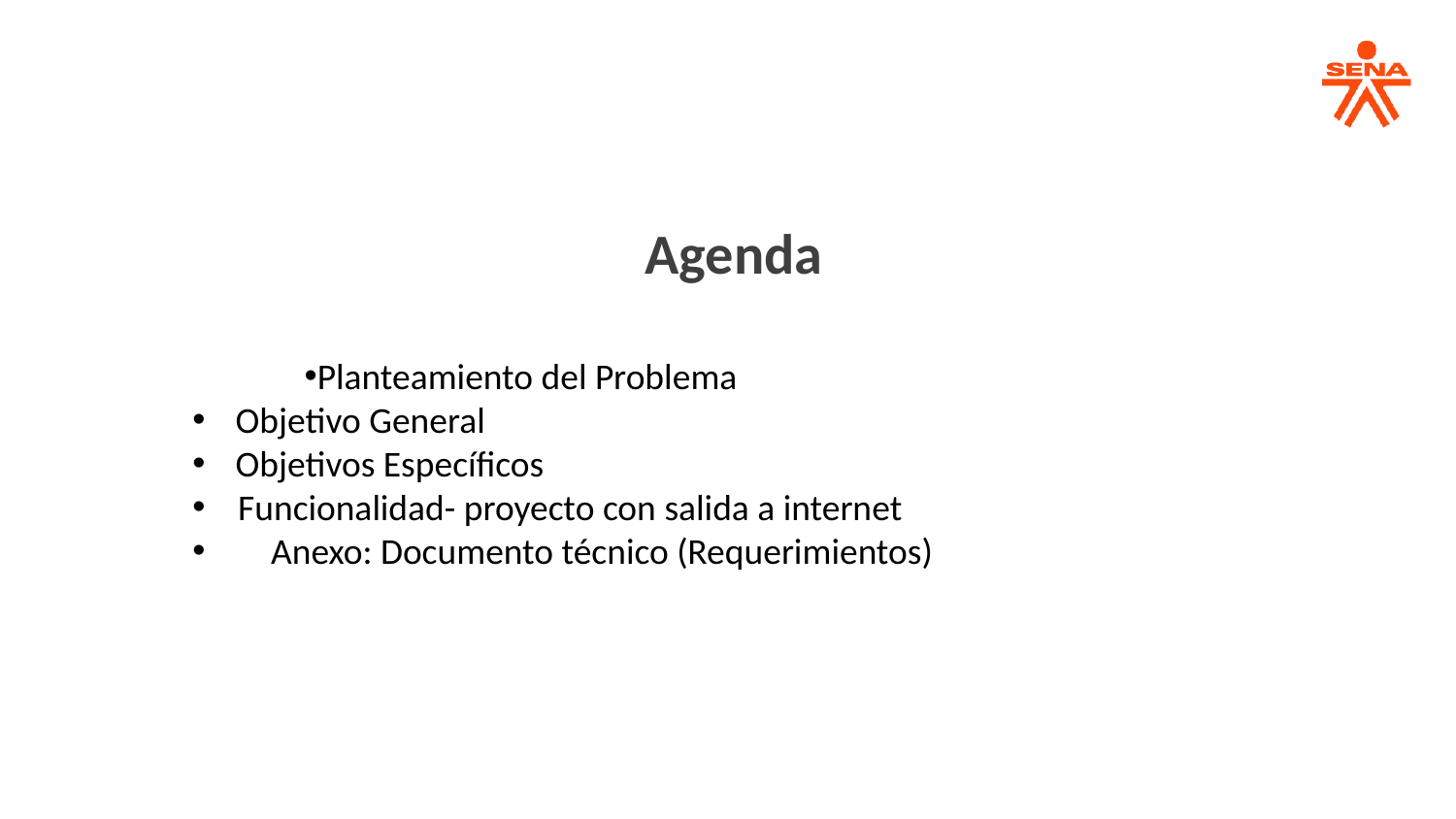

Agenda

Planteamiento del Problema
Objetivo General
Objetivos Específicos
Funcionalidad- proyecto con salida a internet
    Anexo: Documento técnico (Requerimientos)